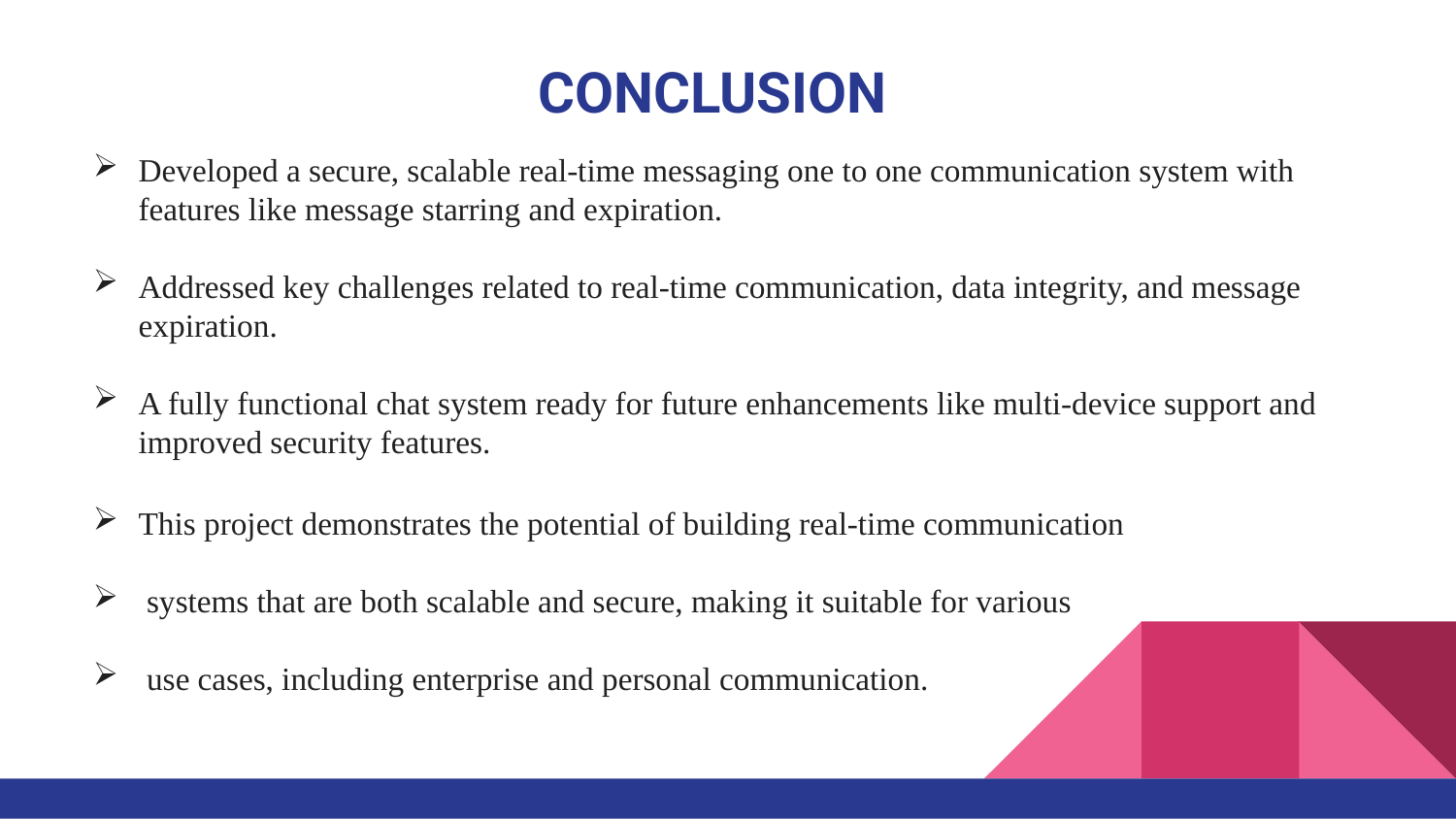

# CONCLUSION
Developed a secure, scalable real-time messaging one to one communication system with features like message starring and expiration.

Addressed key challenges related to real-time communication, data integrity, and message expiration.

A fully functional chat system ready for future enhancements like multi-device support and improved security features.

This project demonstrates the potential of building real-time communication

 systems that are both scalable and secure, making it suitable for various

 use cases, including enterprise and personal communication.